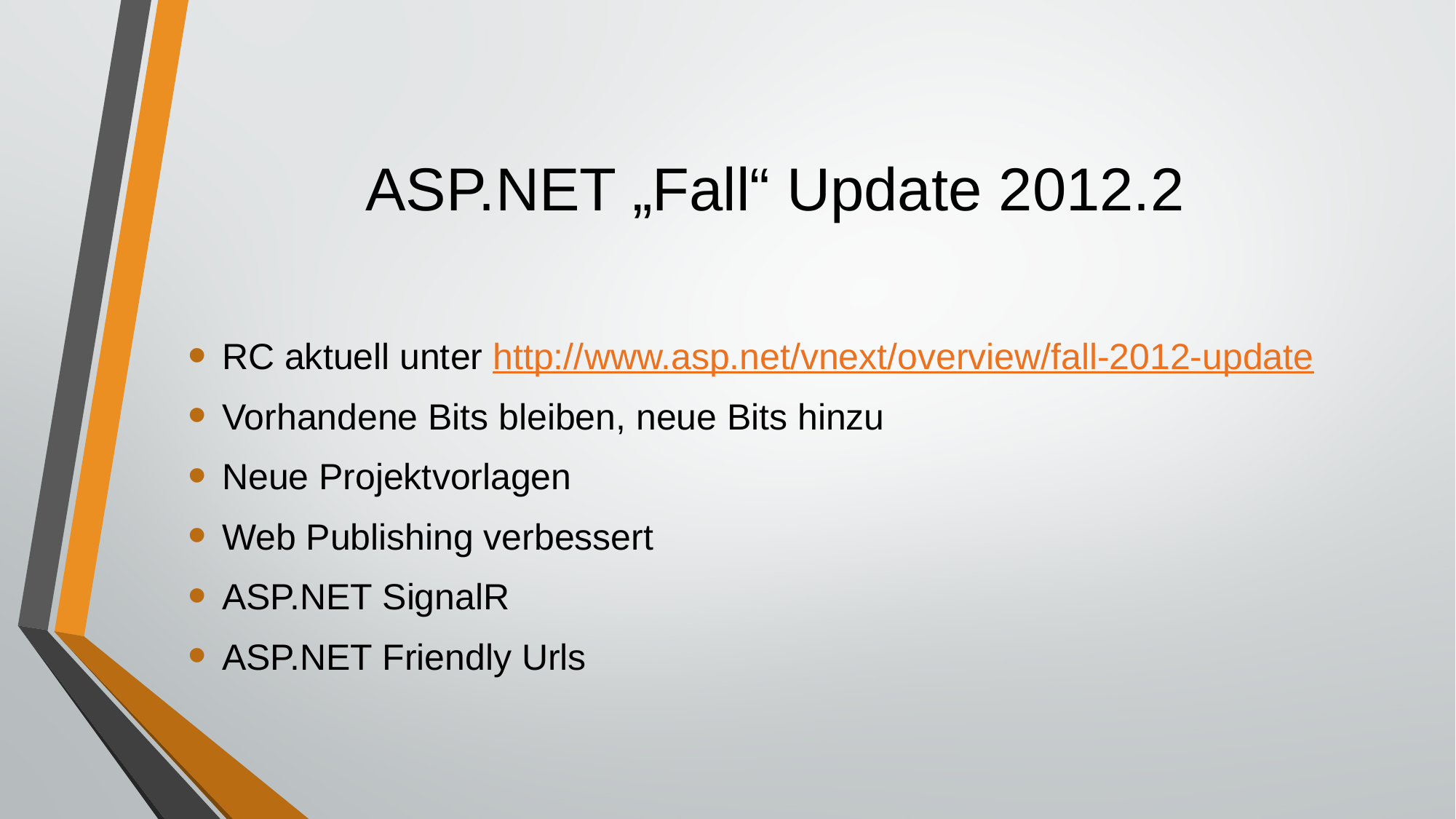

# ASP.NET „Fall“ Update 2012.2
RC aktuell unter http://www.asp.net/vnext/overview/fall-2012-update
Vorhandene Bits bleiben, neue Bits hinzu
Neue Projektvorlagen
Web Publishing verbessert
ASP.NET SignalR
ASP.NET Friendly Urls